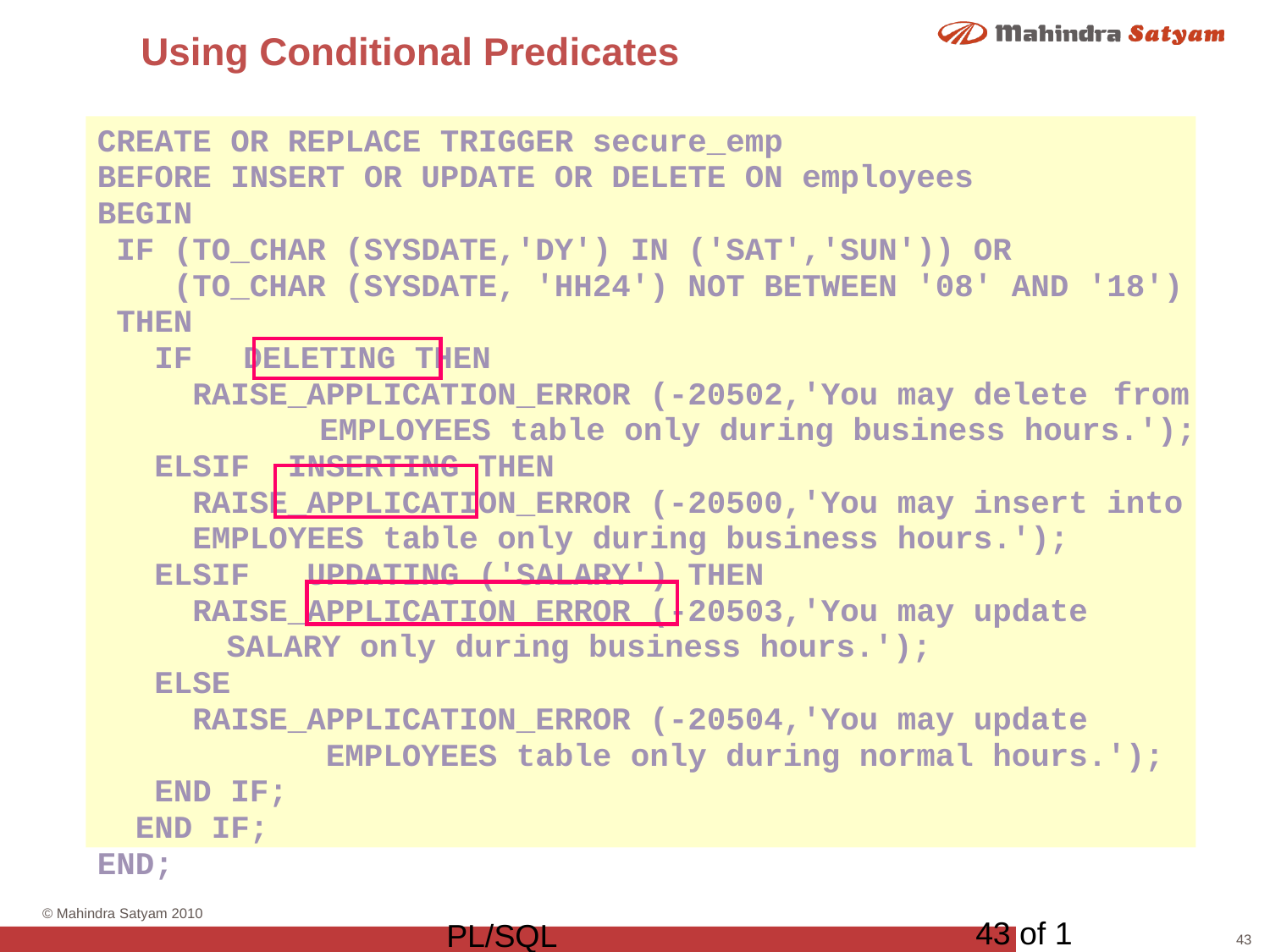

# Using Conditional Predicates
CREATE OR REPLACE TRIGGER secure_emp
BEFORE INSERT OR UPDATE OR DELETE ON employees
BEGIN
 IF (TO_CHAR (SYSDATE,'DY') IN ('SAT','SUN')) OR
    (TO_CHAR (SYSDATE, 'HH24') NOT BETWEEN '08' AND '18')
 THEN
   IF 	 DELETING THEN
     RAISE_APPLICATION_ERROR (-20502,'You may delete 	from      	     EMPLOYEES table only during business hours.');
   ELSIF  INSERTING THEN
     RAISE_APPLICATION_ERROR (-20500,'You may insert into
	     EMPLOYEES table only during business hours.');
   ELSIF   UPDATING ('SALARY') THEN
     RAISE_APPLICATION_ERROR (-20503,'You may update
		   SALARY only during business hours.');
   ELSE
     RAISE_APPLICATION_ERROR (-20504,'You may update
            EMPLOYEES table only during normal hours.');
   END IF;
  END IF;
END;

43 of 1
PL/SQL